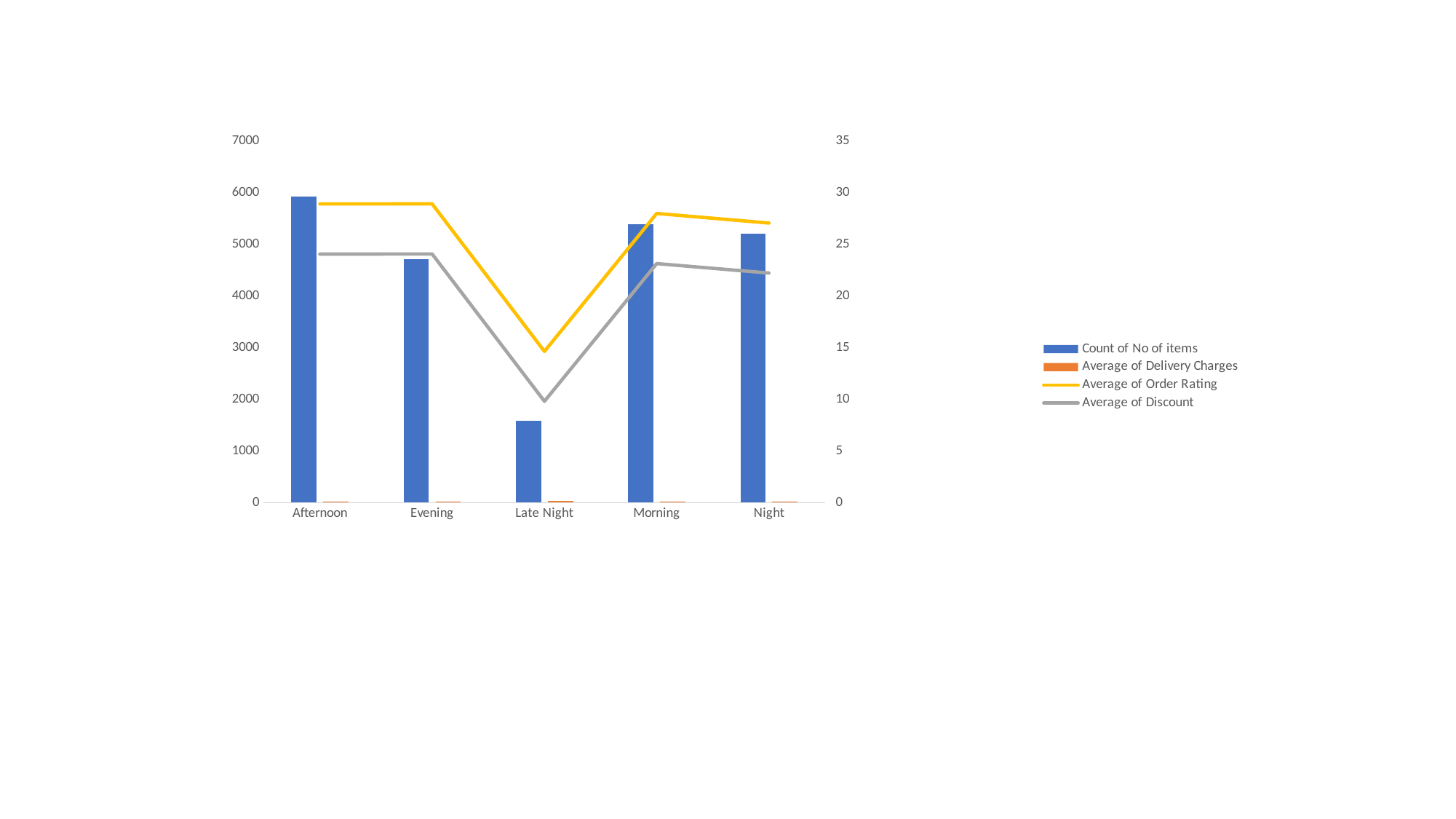

### Chart

| Category | Count of No of items | Average of Delivery Charges | Average of Discount | Average of Order Rating |
|---|---|---|---|---|
| Afternoon | 5924.0 | 19.2475884244373 | 24.076155017769505 | 4.859754738015607 |
| Evening | 4712.0 | 19.985951468710088 | 24.089612601106854 | 4.852288682954226 |
| Late Night | 1589.0 | 32.28942368587714 | 9.815706143128562 | 4.839743589743589 |
| Morning | 5389.0 | 18.99552489278389 | 23.156628752563865 | 4.856204379562044 |
| Night | 5209.0 | 20.97061098221191 | 22.242072699149265 | 4.843060959792477 |